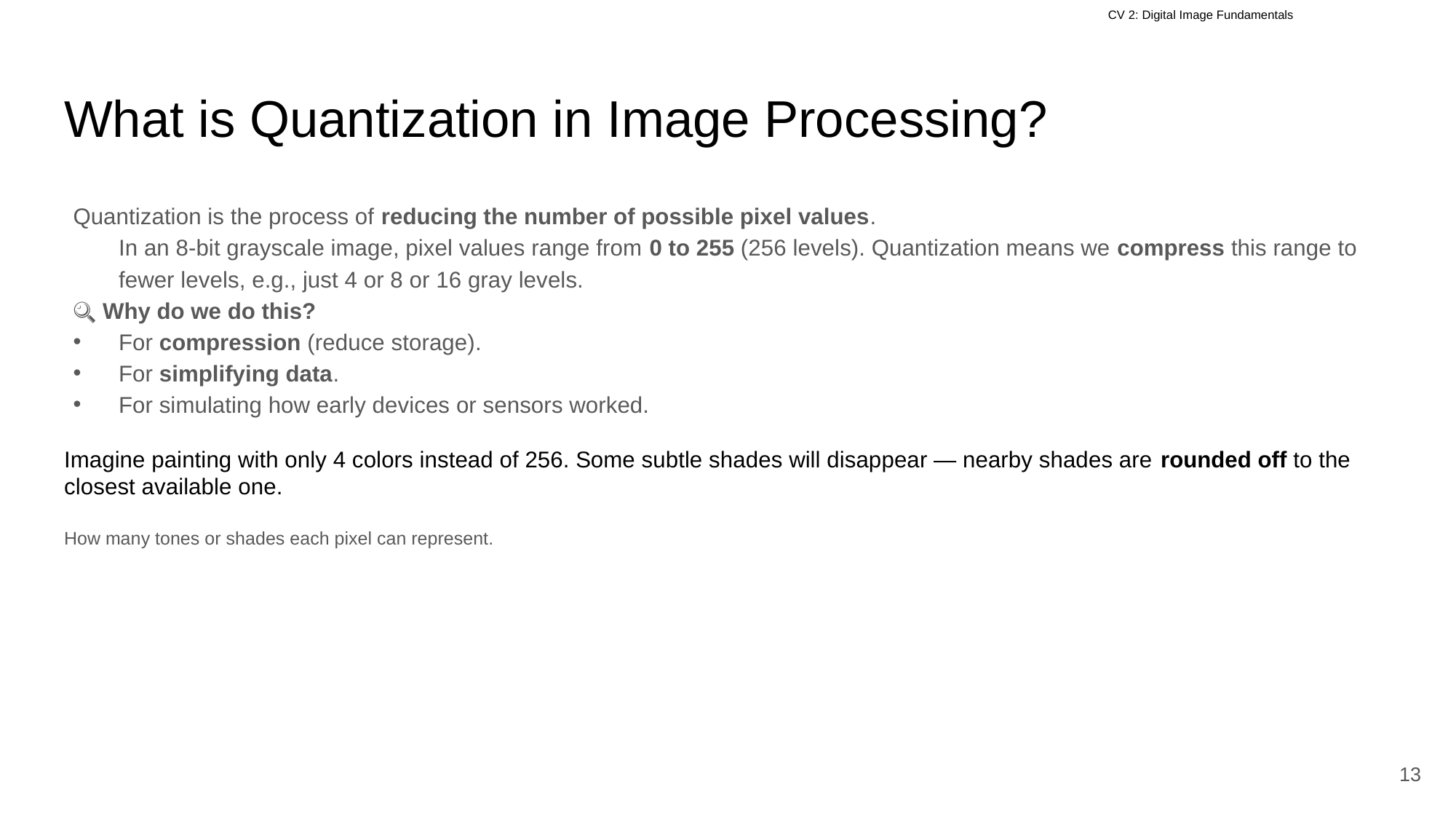

# What is Quantization in Image Processing?
Quantization is the process of reducing the number of possible pixel values.
In an 8-bit grayscale image, pixel values range from 0 to 255 (256 levels). Quantization means we compress this range to fewer levels, e.g., just 4 or 8 or 16 gray levels.
🔍 Why do we do this?
For compression (reduce storage).
For simplifying data.
For simulating how early devices or sensors worked.
Imagine painting with only 4 colors instead of 256. Some subtle shades will disappear — nearby shades are rounded off to the closest available one.

How many tones or shades each pixel can represent.

13